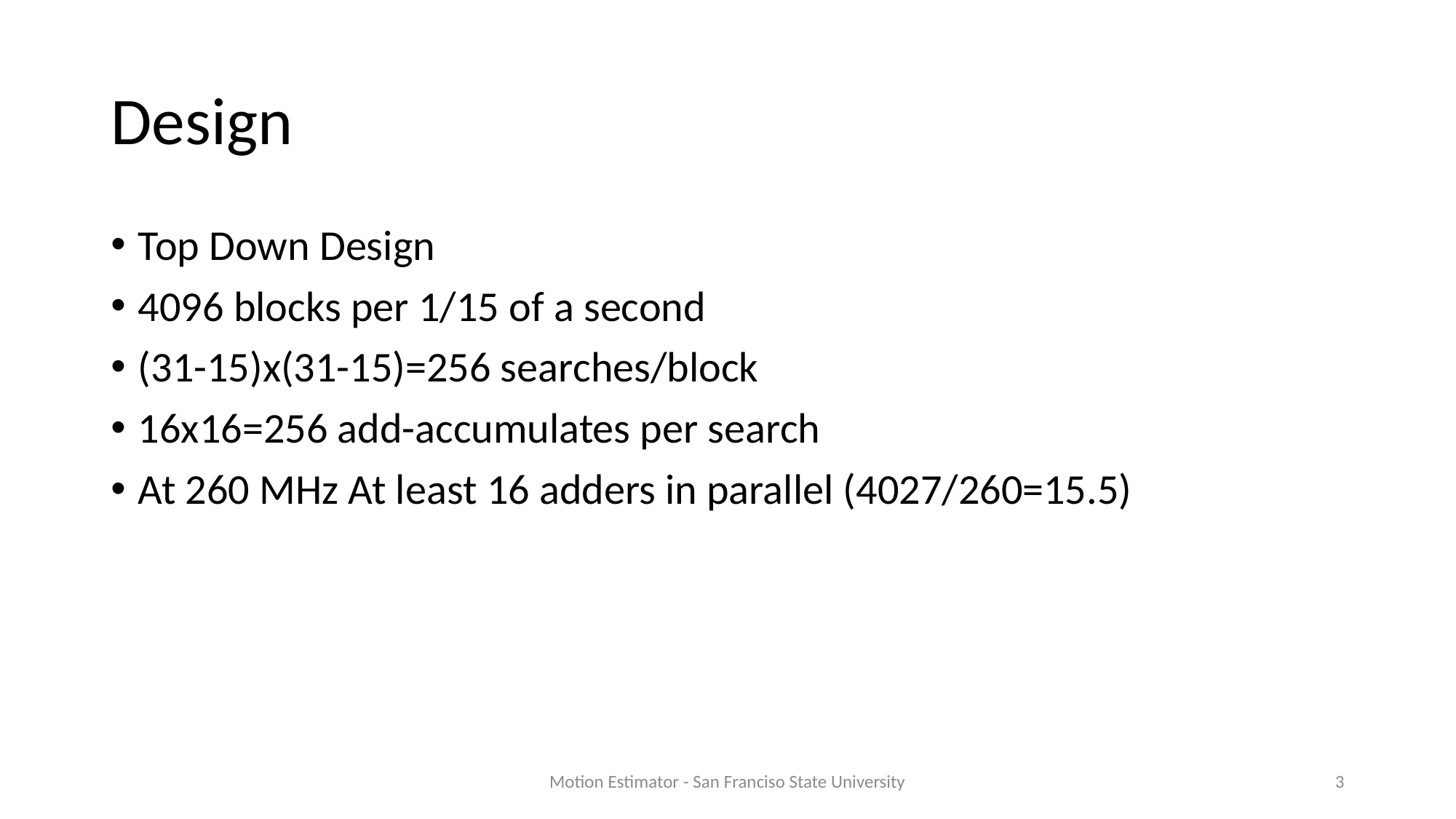

# Design
Top Down Design
4096 blocks per 1/15 of a second
(31-15)x(31-15)=256 searches/block
16x16=256 add-accumulates per search
At 260 MHz At least 16 adders in parallel (4027/260=15.5)
Motion Estimator - San Franciso State University
3